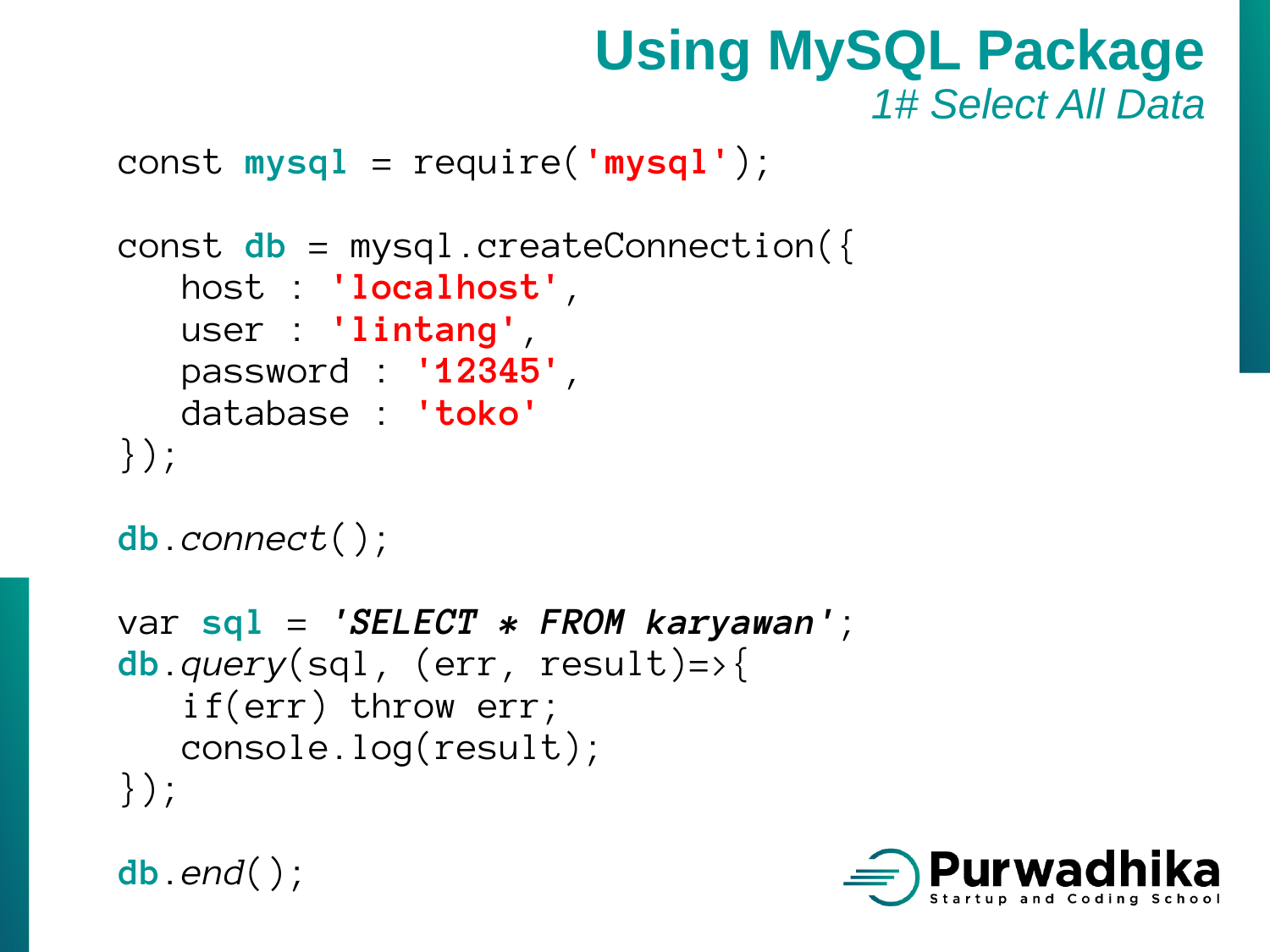

Using MySQL Package
1# Select All Data
const mysql = require('mysql');
const db = mysql.createConnection({
   host : 'localhost',
   user : 'lintang',
   password : '12345',
   database : 'toko'
});
db.connect();
var sql = 'SELECT * FROM karyawan';
db.query(sql, (err, result)=>{
   if(err) throw err;
   console.log(result);
});
db.end();